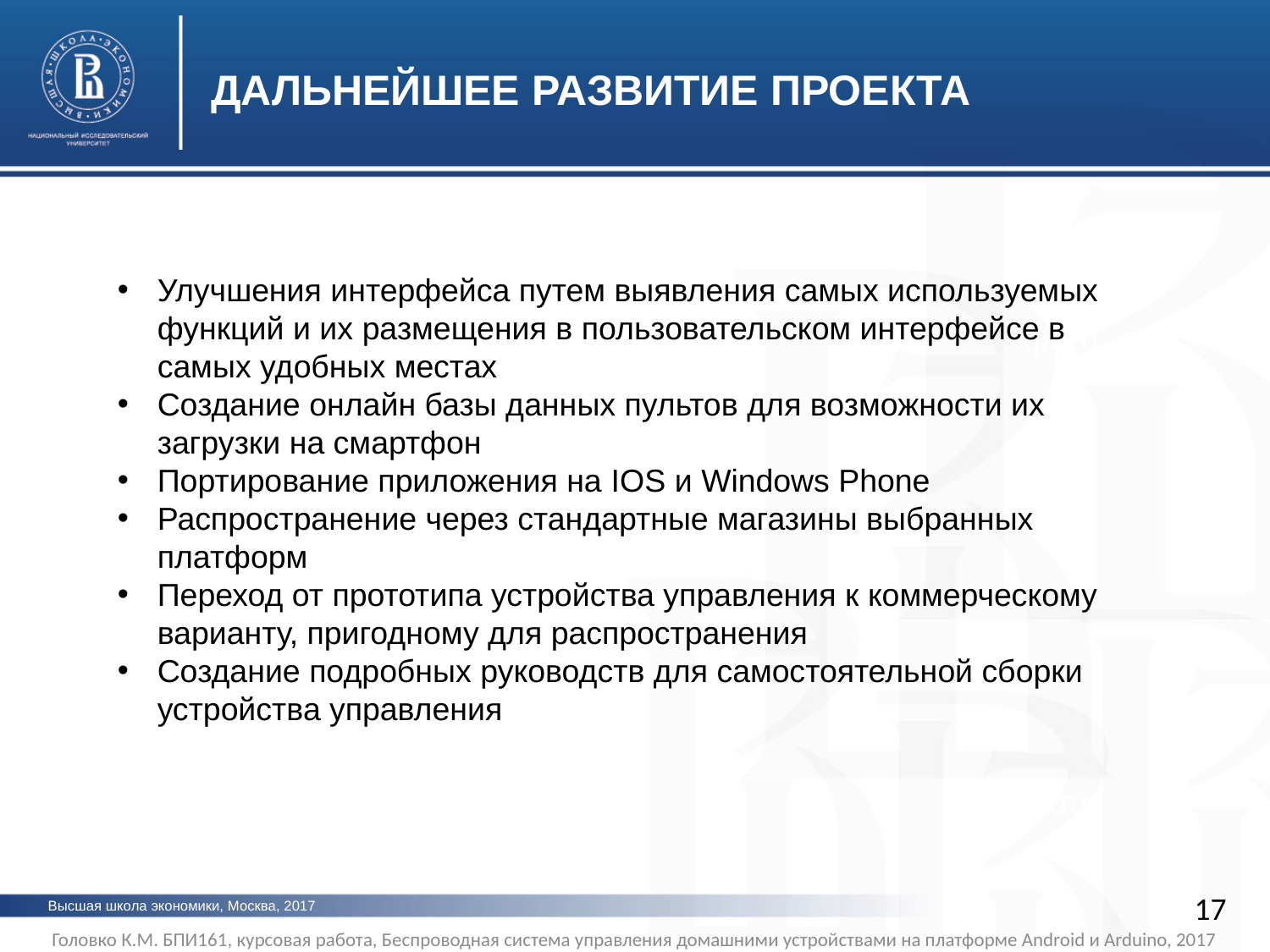

ДАЛЬНЕЙШЕЕ РАЗВИТИЕ ПРОЕКТА
Улучшения интерфейса путем выявления самых используемых функций и их размещения в пользовательском интерфейсе в самых удобных местах
Создание онлайн базы данных пультов для возможности их загрузки на смартфон
Портирование приложения на IOS и Windows Phone
Распространение через стандартные магазины выбранных платформ
Переход от прототипа устройства управления к коммерческому варианту, пригодному для распространения
Создание подробных руководств для самостоятельной сборки устройства управления
фото
фото
17
Высшая школа экономики, Москва, 2017
Головко К.М. БПИ161, курсовая работа, Беспроводная система управления домашними устройствами на платформе Android и Arduino, 2017